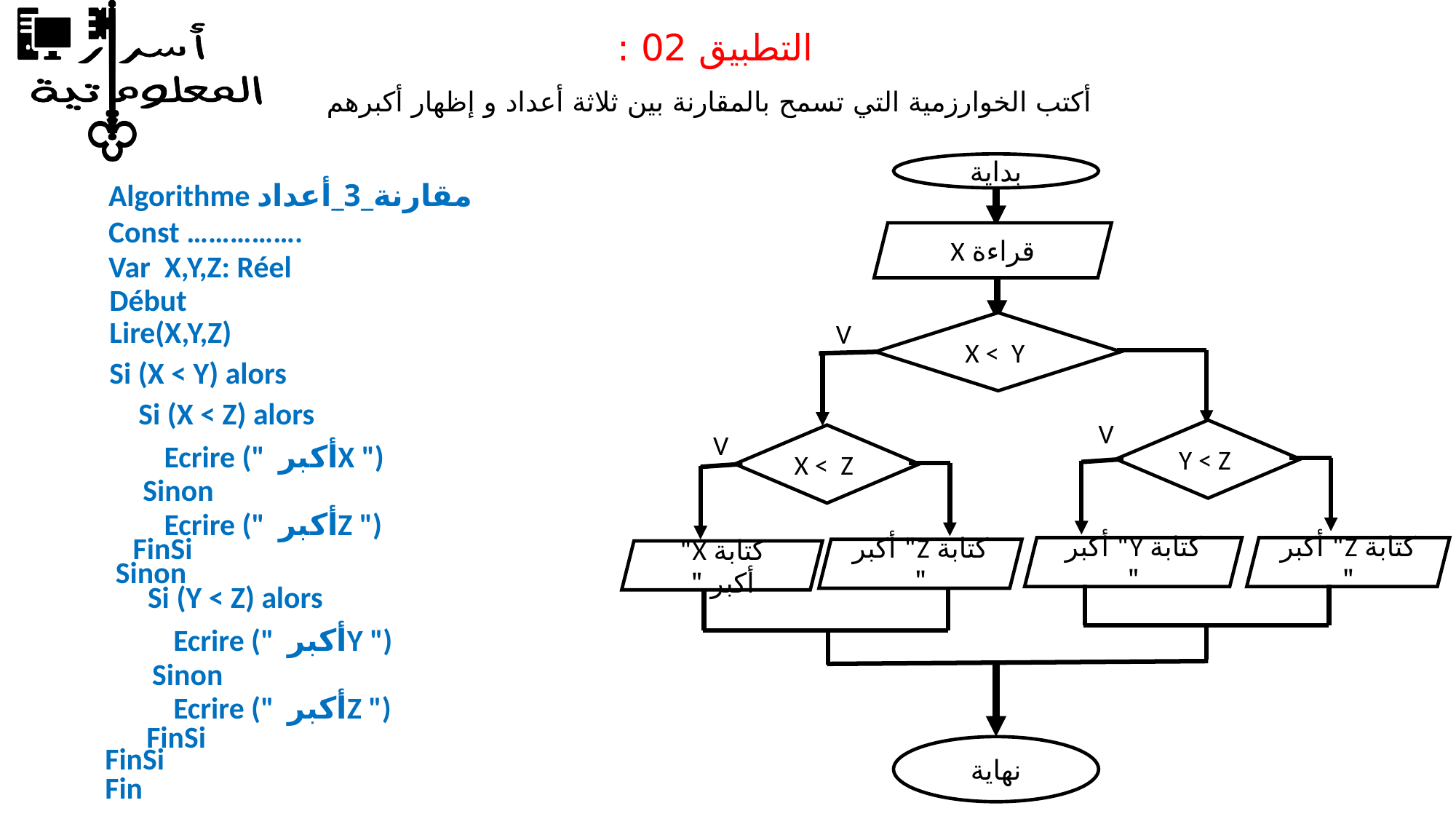

التطبيق 02 :
أكتب الخوارزمية التي تسمح بالمقارنة بين ثلاثة أعداد و إظهار أكبرهم
بداية
قراءة X
V
X <  Y
V
V
Y < Z
X <  Z
كتابة Y" أكبر "
كتابة Z" أكبر "
كتابة Z" أكبر "
كتابة X" أكبر "
نهاية
Algorithme مقارنة_3_أعداد
Const …………….
Var  X,Y,Z: Réel
Début
Lire(X,Y,Z)
Si (X < Y) alors
Si (X < Z) alors
Ecrire ("  أكبرX ")
Sinon
Ecrire ("  أكبرZ ")
FinSi
Sinon
Si (Y < Z) alors
Ecrire ("  أكبرY ")
Sinon
Ecrire ("  أكبرZ ")
FinSi
FinSi
Fin